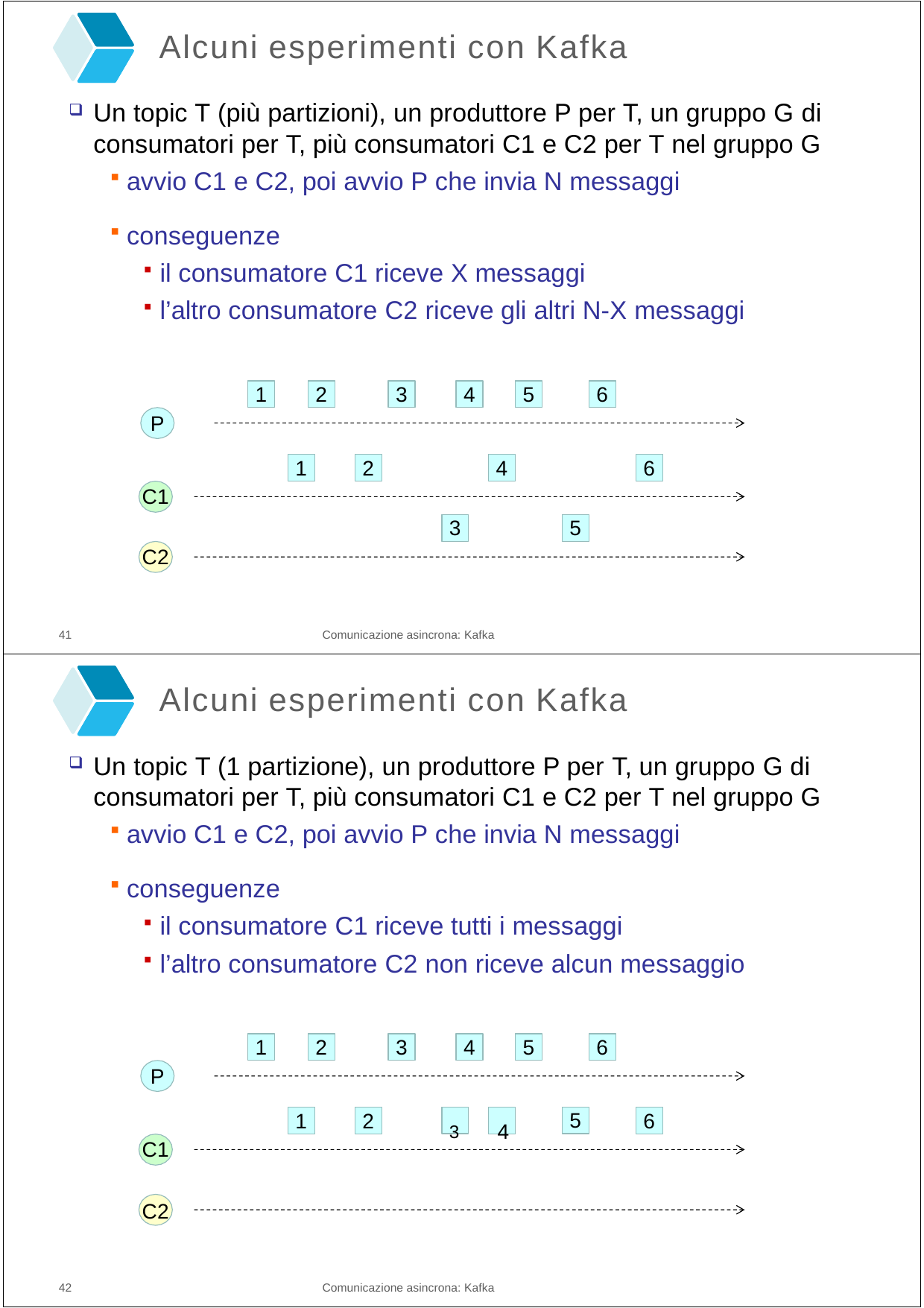

Alcuni esperimenti con Kafka
Un topic T (più partizioni), un produttore P per T, un gruppo G di  consumatori per T, più consumatori C1 e C2 per T nel gruppo G
avvio C1 e C2, poi avvio P che invia N messaggi
conseguenze
il consumatore C1 riceve X messaggi
l’altro consumatore C2 riceve gli altri N-X messaggi
1
2
3
4
5
6

P
1
2
4
6

C1
3
5

C2
41
Comunicazione asincrona: Kafka

Alcuni esperimenti con Kafka
Un topic T (1 partizione), un produttore P per T, un gruppo G di  consumatori per T, più consumatori C1 e C2 per T nel gruppo G
avvio C1 e C2, poi avvio P che invia N messaggi
conseguenze
il consumatore C1 riceve tutti i messaggi
l’altro consumatore C2 non riceve alcun messaggio
1
2
3
4
5
6

P
5
1
2
3	4
6

C1

C2
42
Comunicazione asincrona: Kafka